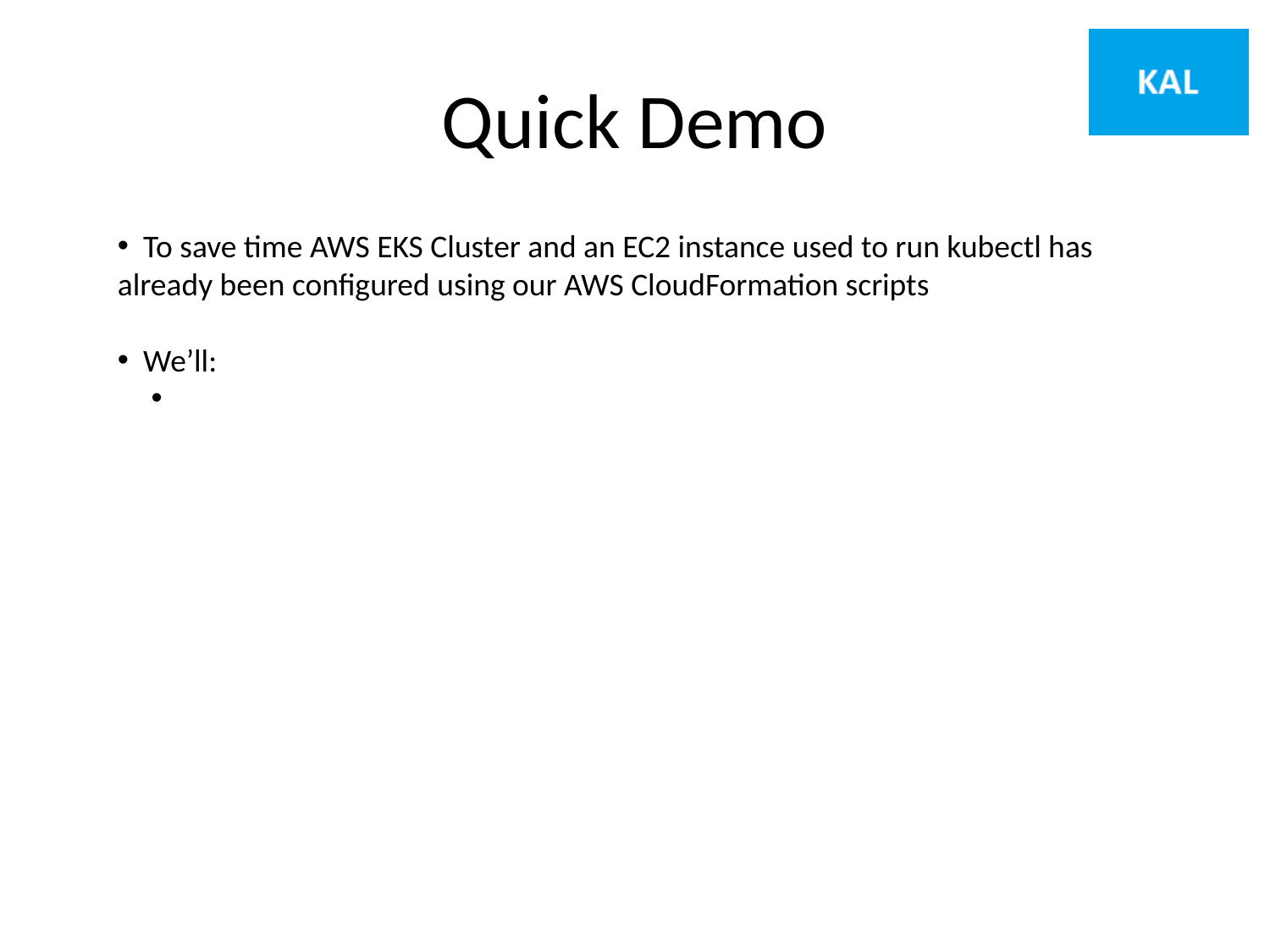

# Quick Demo
  To save time AWS EKS Cluster and an EC2 instance used to run kubectl has already been configured using our AWS CloudFormation scripts

  We’ll: